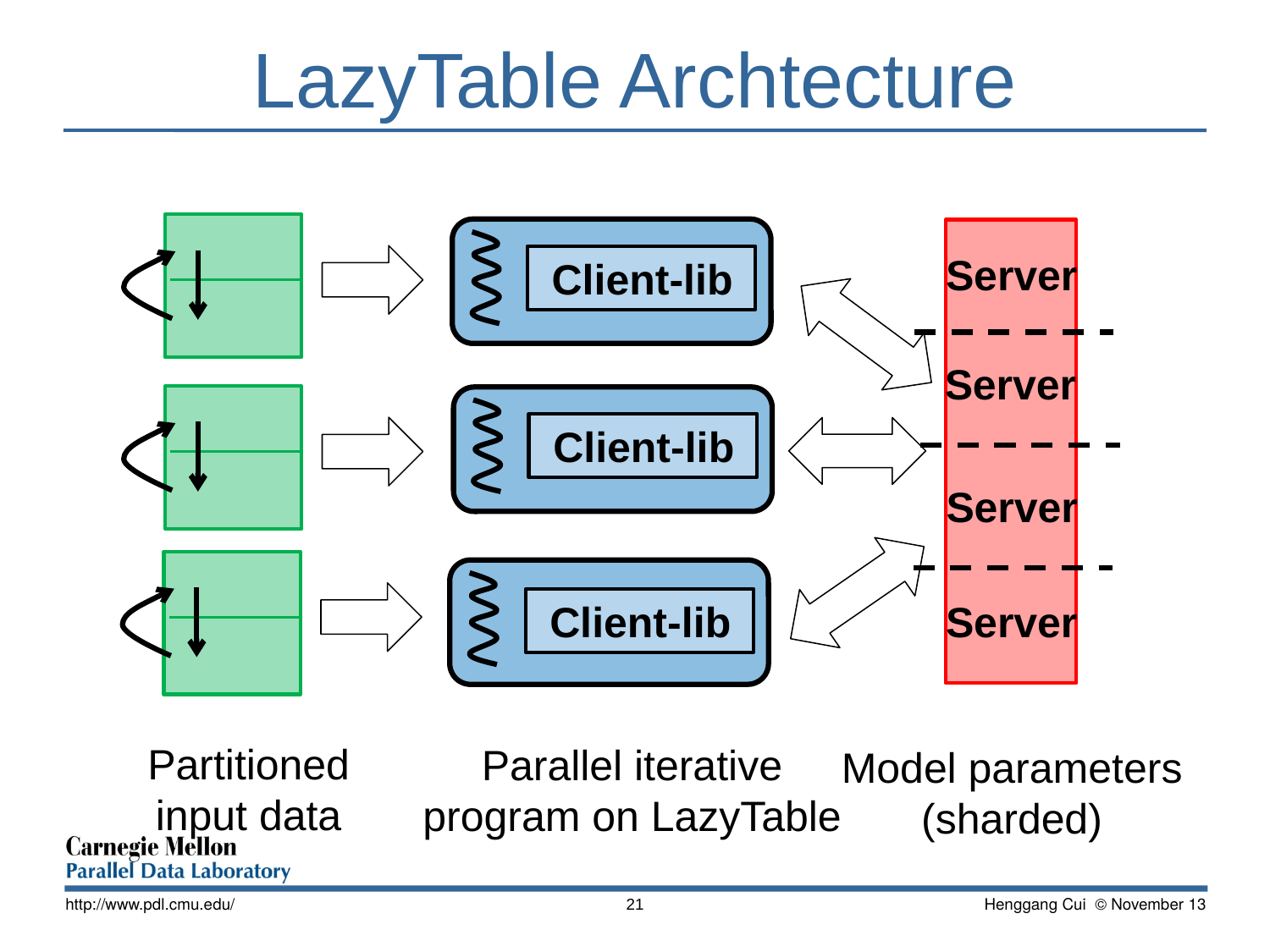

# LazyTable Archtecture

Server
 Client-lib

Server

 Client-lib

Server

 Client-lib
Server
Partitioned input data
Parallel iterative program on LazyTable
Model parameters
(sharded)
http://www.pdl.cmu.edu/
21
   Henggang Cui  © November 13